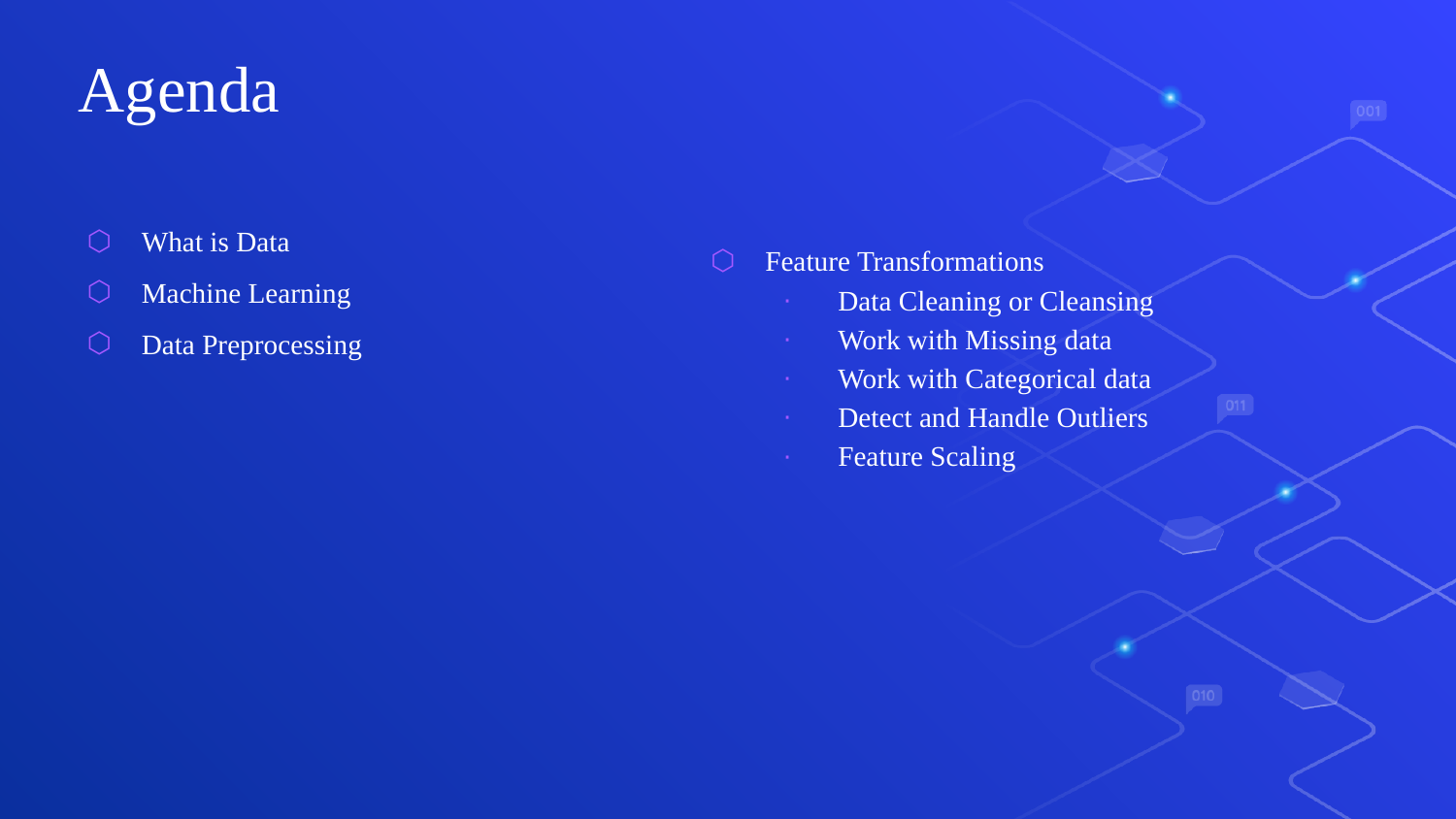

Agenda

What is Data
Machine Learning
Data Preprocessing
Feature Transformations
Data Cleaning or Cleansing
Work with Missing data
Work with Categorical data
Detect and Handle Outliers
Feature Scaling